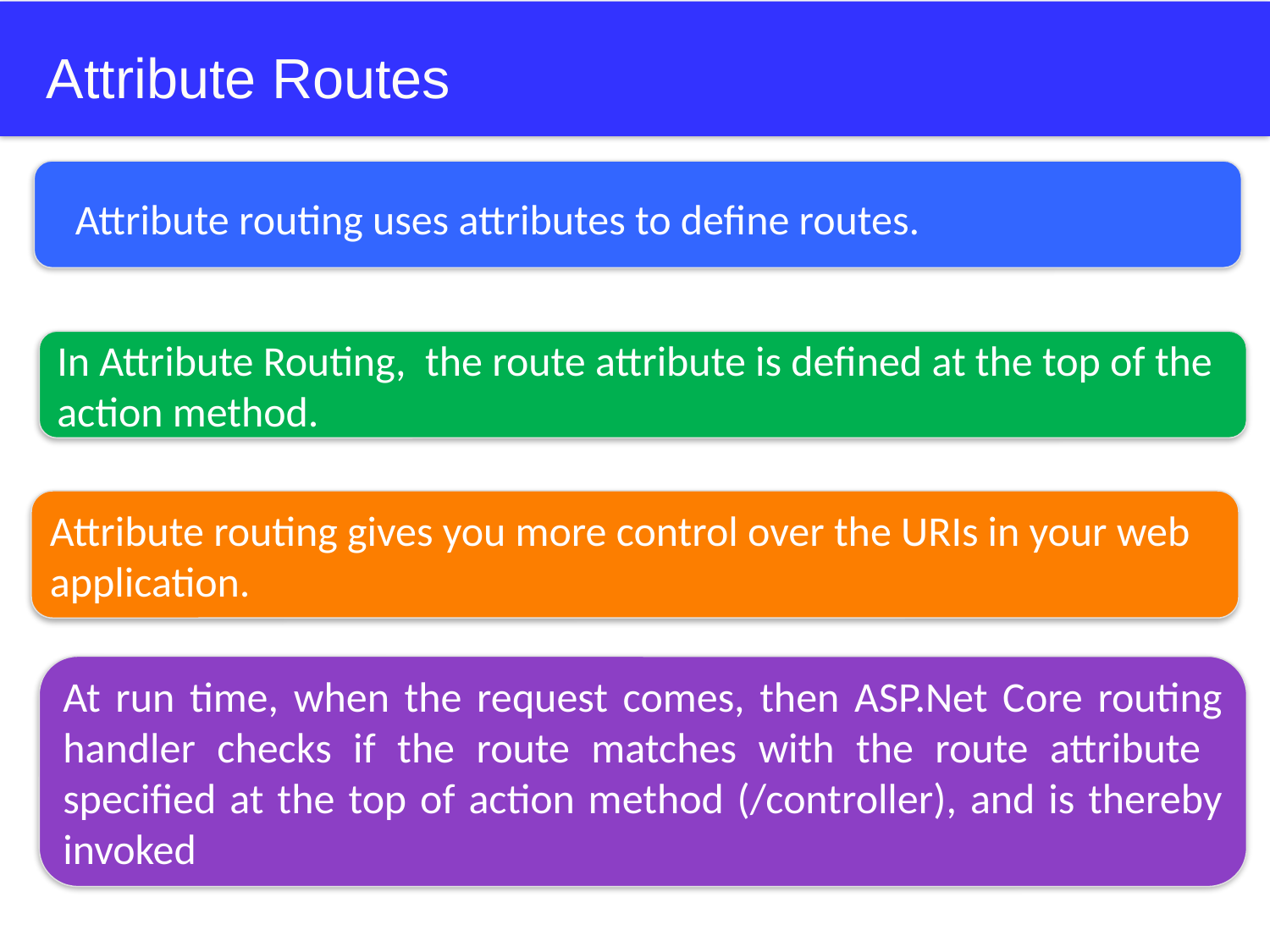

# Attribute Routes

Attribute routing uses attributes to define routes.
In Attribute Routing,  the route attribute is defined at the top of the action method.
Attribute routing gives you more control over the URIs in your web application.

At run time, when the request comes, then ASP.Net Core routing handler checks if the route matches with the route attribute  specified at the top of action method (/controller), and is thereby invoked